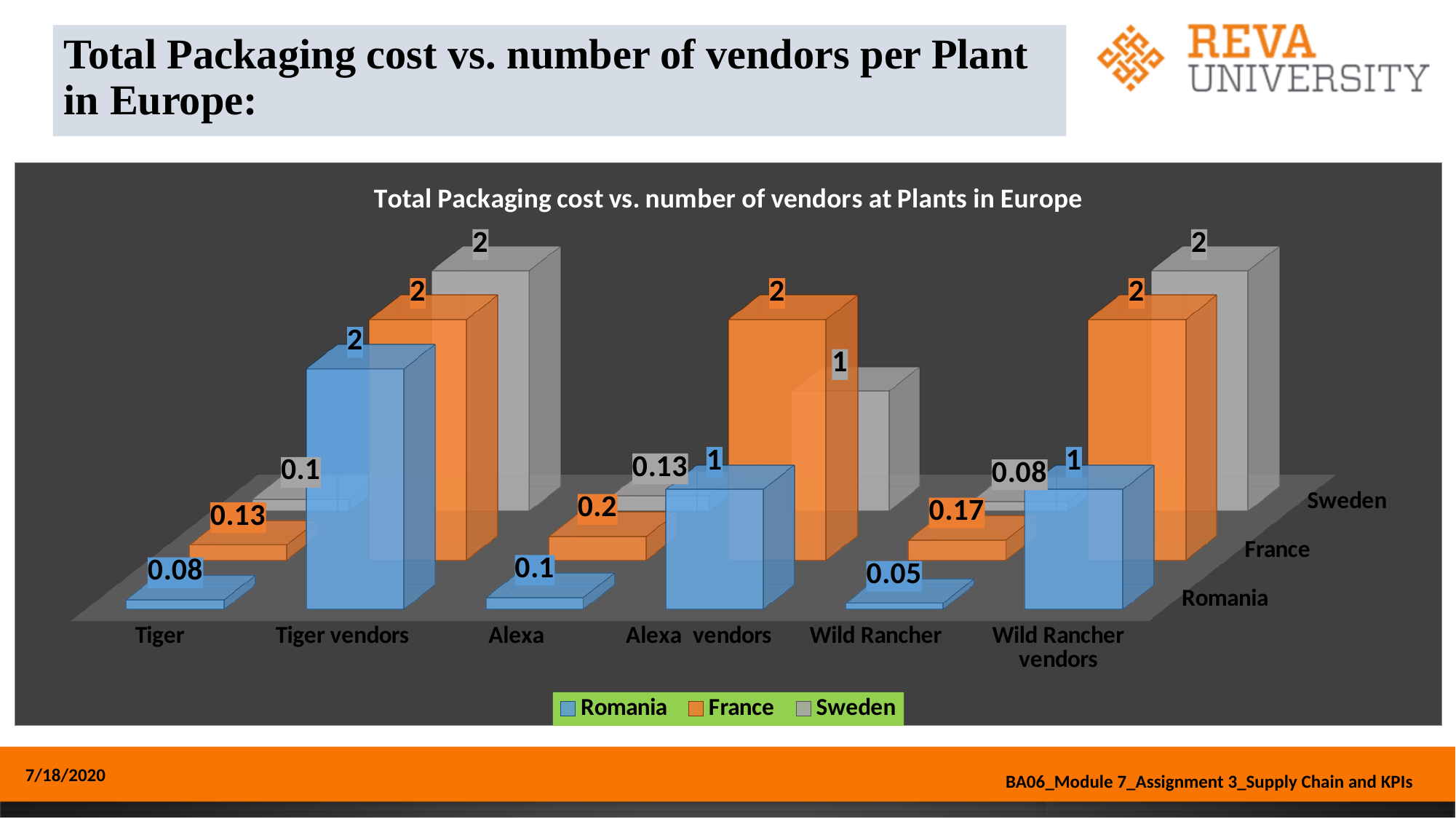

# Total Packaging cost vs. number of vendors per Plant in Europe:

[unsupported chart]

7/18/2020
BA06_Module 7_Assignment 3_Supply Chain and KPIs